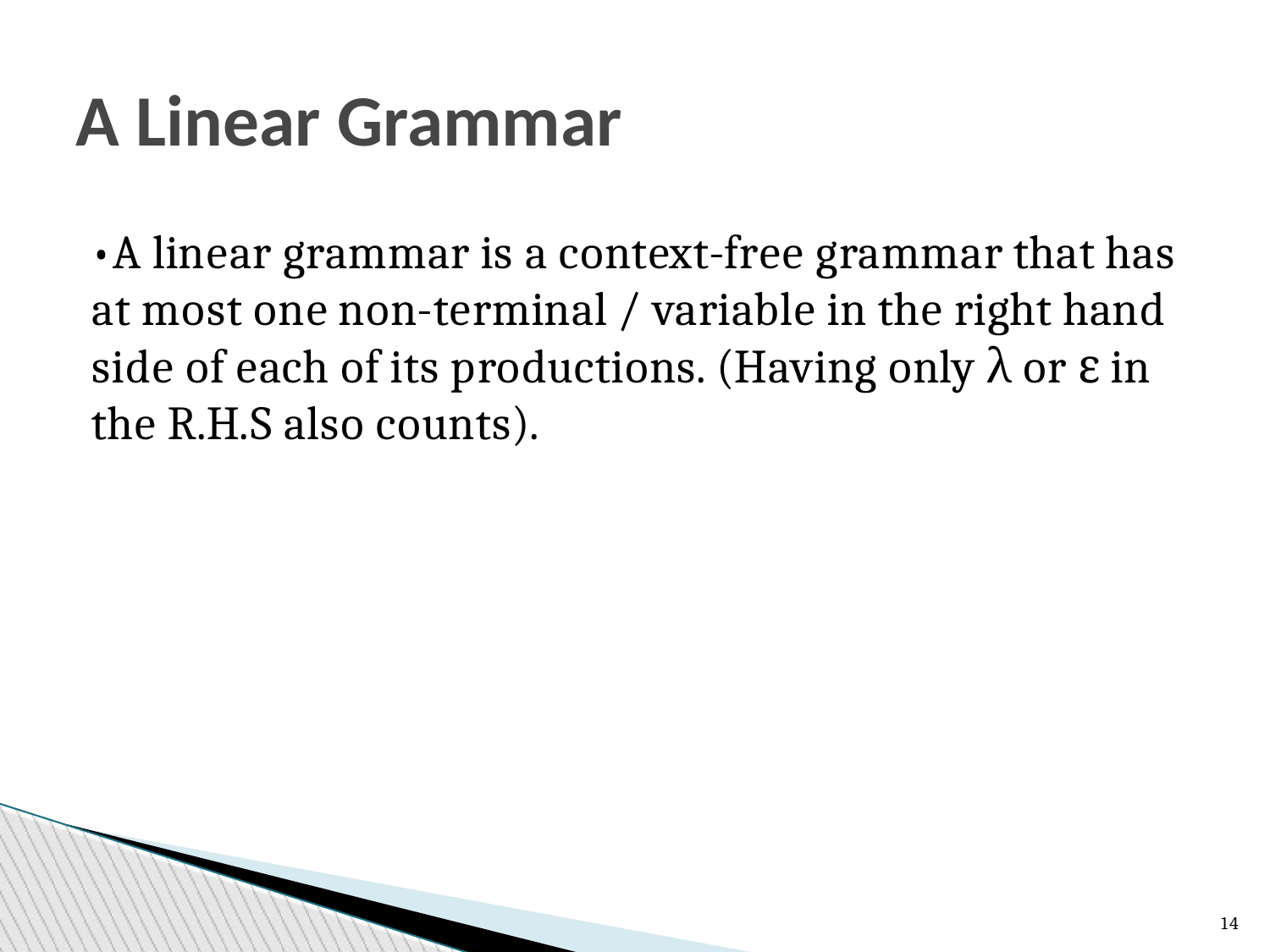

A Linear Grammar

•A linear grammar is a context-free grammar that has at most one non-terminal / variable in the right hand side of each of its productions. (Having only λ or ɛ in the R.H.S also counts).

14